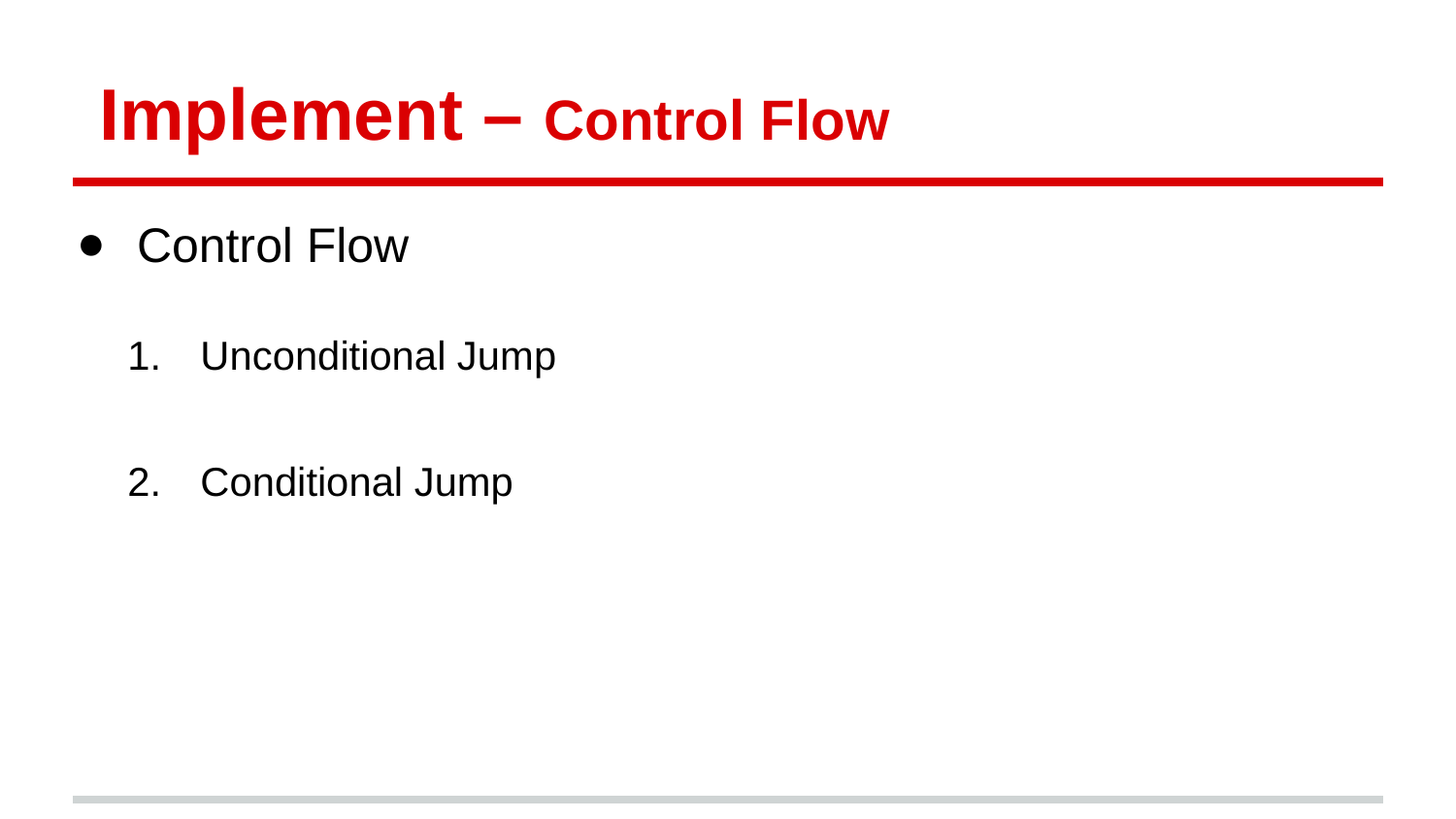

# Implement – Control Flow
Control Flow

Unconditional Jump

Conditional Jump